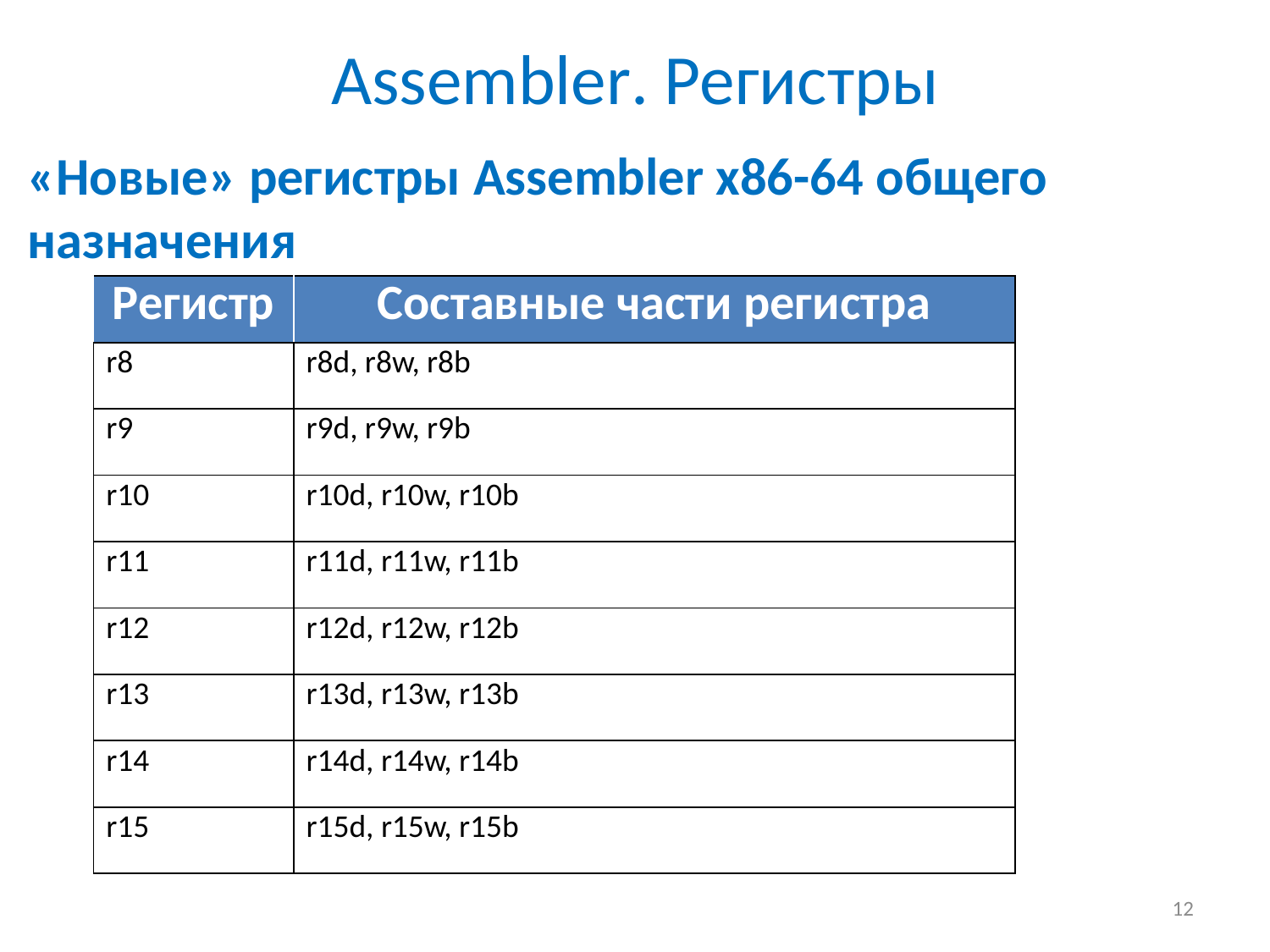

# Assembler. Регистры
«Новые» регистры Assembler x86-64 общего назначения

| Регистр | Составные части регистра |
| --- | --- |
| r8 | r8d, r8w, r8b |
| r9 | r9d, r9w, r9b |
| r10 | r10d, r10w, r10b |
| r11 | r11d, r11w, r11b |
| r12 | r12d, r12w, r12b |
| r13 | r13d, r13w, r13b |
| r14 | r14d, r14w, r14b |
| r15 | r15d, r15w, r15b |
12